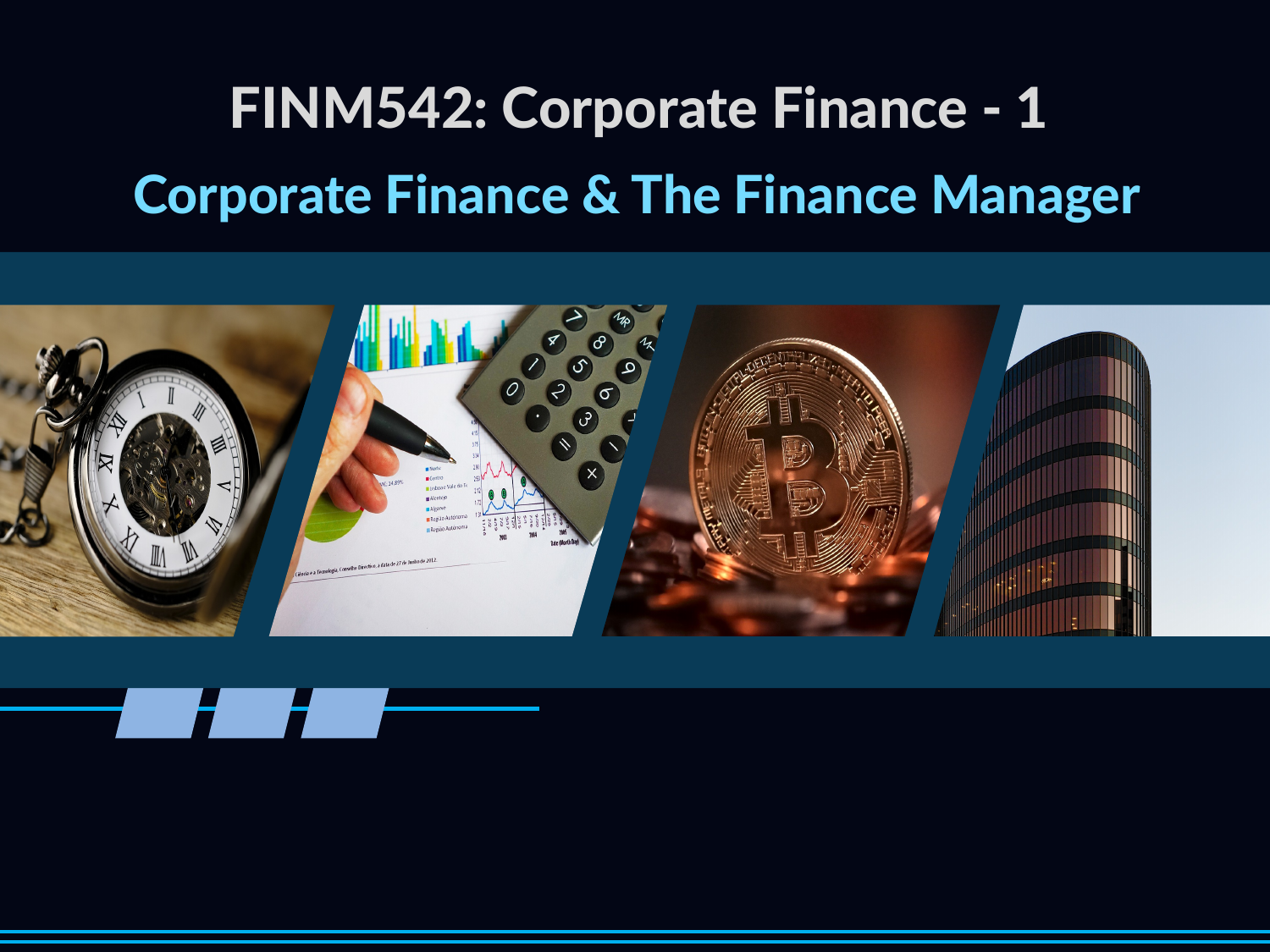

FINM542: Corporate Finance - 1
Corporate Finance & The Finance Manager